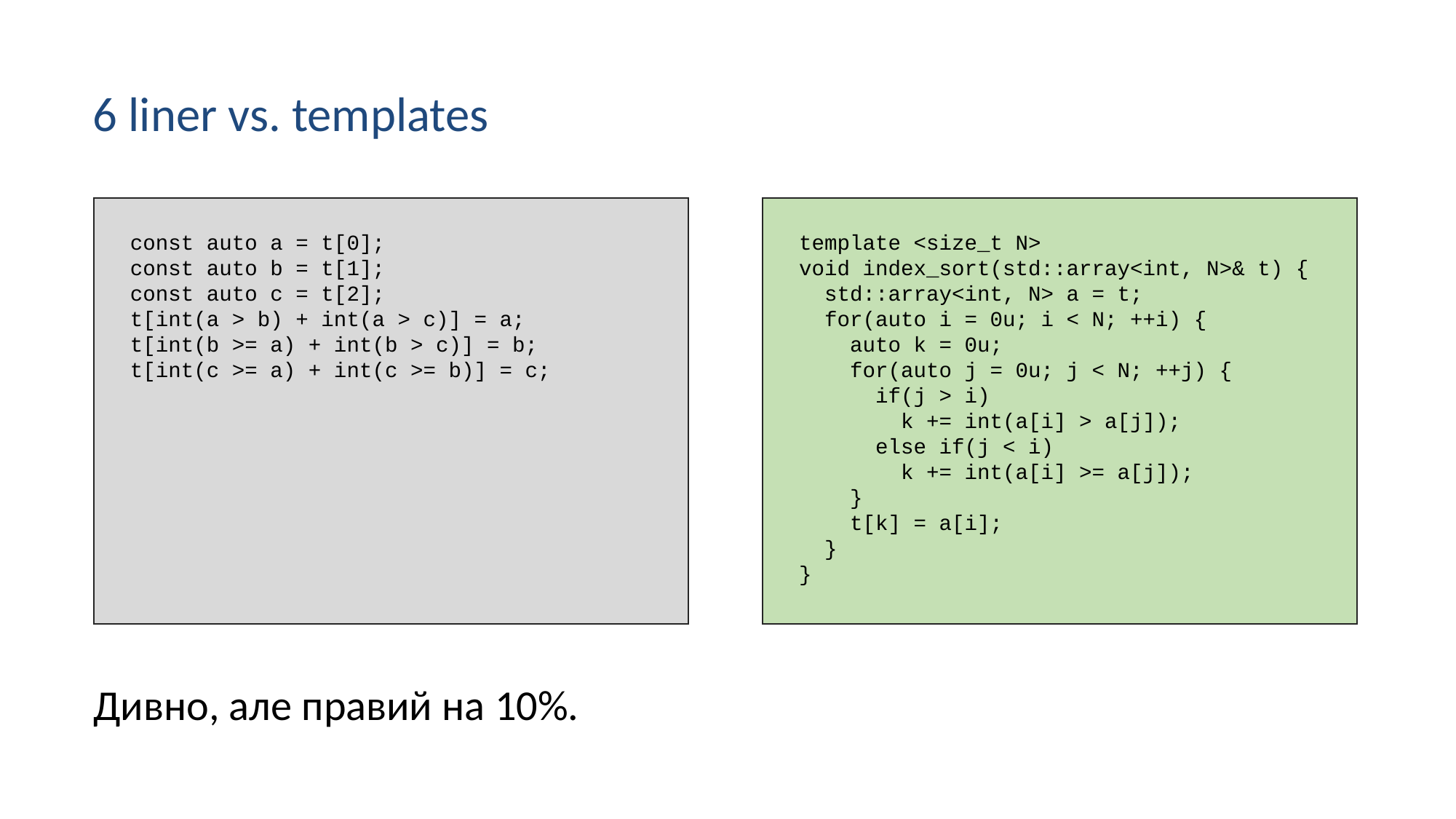

6 liner vs. templates

  const auto a = t[0];
  const auto b = t[1];
  const auto c = t[2];
  t[int(a > b) + int(a > c)] = a;
  t[int(b >= a) + int(b > c)] = b;
  t[int(c >= a) + int(c >= b)] = c;

  template <size_t N>
  void index_sort(std::array<int, N>& t) {
    std::array<int, N> a = t;
    for(auto i = 0u; i < N; ++i) {
      auto k = 0u;
      for(auto j = 0u; j < N; ++j) {
        if(j > i)
          k += int(a[i] > a[j]);
        else if(j < i)
          k += int(a[i] >= a[j]);
      }
      t[k] = a[i];
    }
  }
Дивно, але правий на 10%.